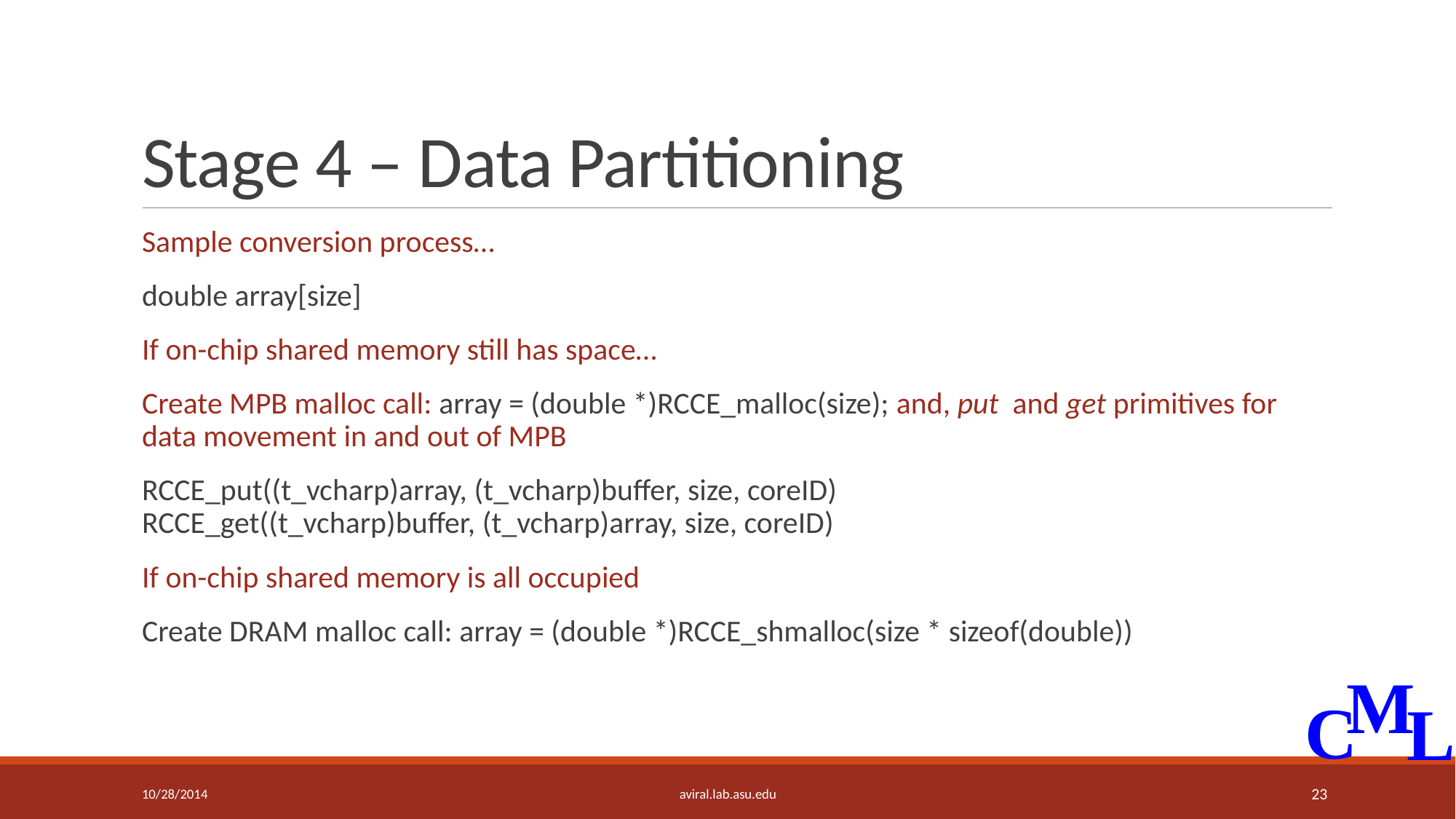

# Stage 4 – Data Partitioning
Sample conversion process…
double array[size]
If on-chip shared memory still has space…
Create MPB malloc call: array = (double *)RCCE_malloc(size); and, put  and get primitives for data movement in and out of MPB
RCCE_put((t_vcharp)array, (t_vcharp)buffer, size, coreID)
RCCE_get((t_vcharp)buffer, (t_vcharp)array, size, coreID)
If on-chip shared memory is all occupied
Create DRAM malloc call: array = (double *)RCCE_shmalloc(size * sizeof(double))
10/28/2014
aviral.lab.asu.edu
23